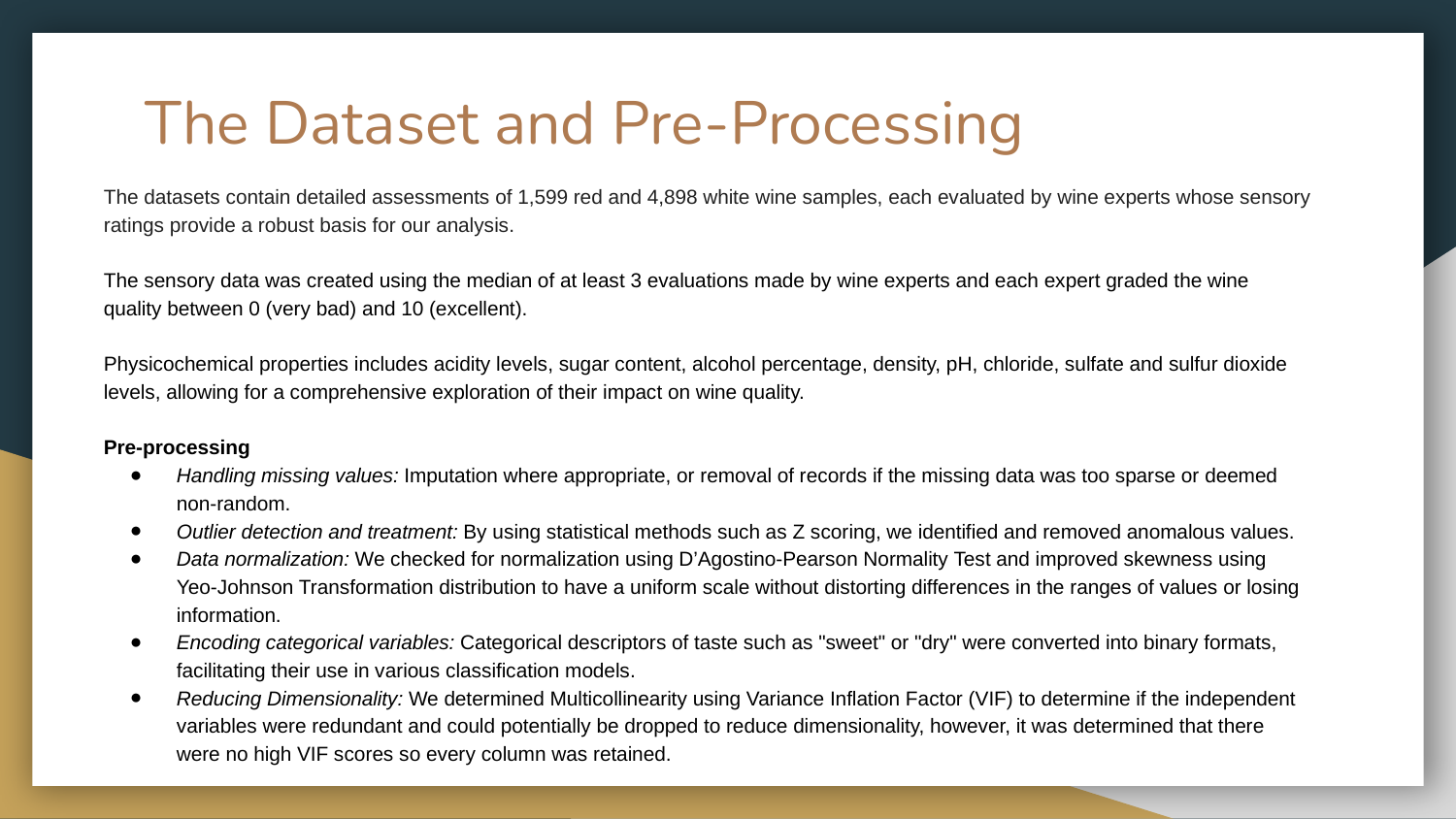

# The Dataset and Pre-Processing
The datasets contain detailed assessments of 1,599 red and 4,898 white wine samples, each evaluated by wine experts whose sensory ratings provide a robust basis for our analysis.

The sensory data was created using the median of at least 3 evaluations made by wine experts and each expert graded the wine quality between 0 (very bad) and 10 (excellent).

Physicochemical properties includes acidity levels, sugar content, alcohol percentage, density, pH, chloride, sulfate and sulfur dioxide levels, allowing for a comprehensive exploration of their impact on wine quality.

Pre-processing
Handling missing values: Imputation where appropriate, or removal of records if the missing data was too sparse or deemed non-random.
Outlier detection and treatment: By using statistical methods such as Z scoring, we identified and removed anomalous values.
Data normalization: We checked for normalization using D’Agostino-Pearson Normality Test and improved skewness using Yeo-Johnson Transformation distribution to have a uniform scale without distorting differences in the ranges of values or losing information.
Encoding categorical variables: Categorical descriptors of taste such as "sweet" or "dry" were converted into binary formats, facilitating their use in various classification models.
Reducing Dimensionality: We determined Multicollinearity using Variance Inflation Factor (VIF) to determine if the independent variables were redundant and could potentially be dropped to reduce dimensionality, however, it was determined that there were no high VIF scores so every column was retained.